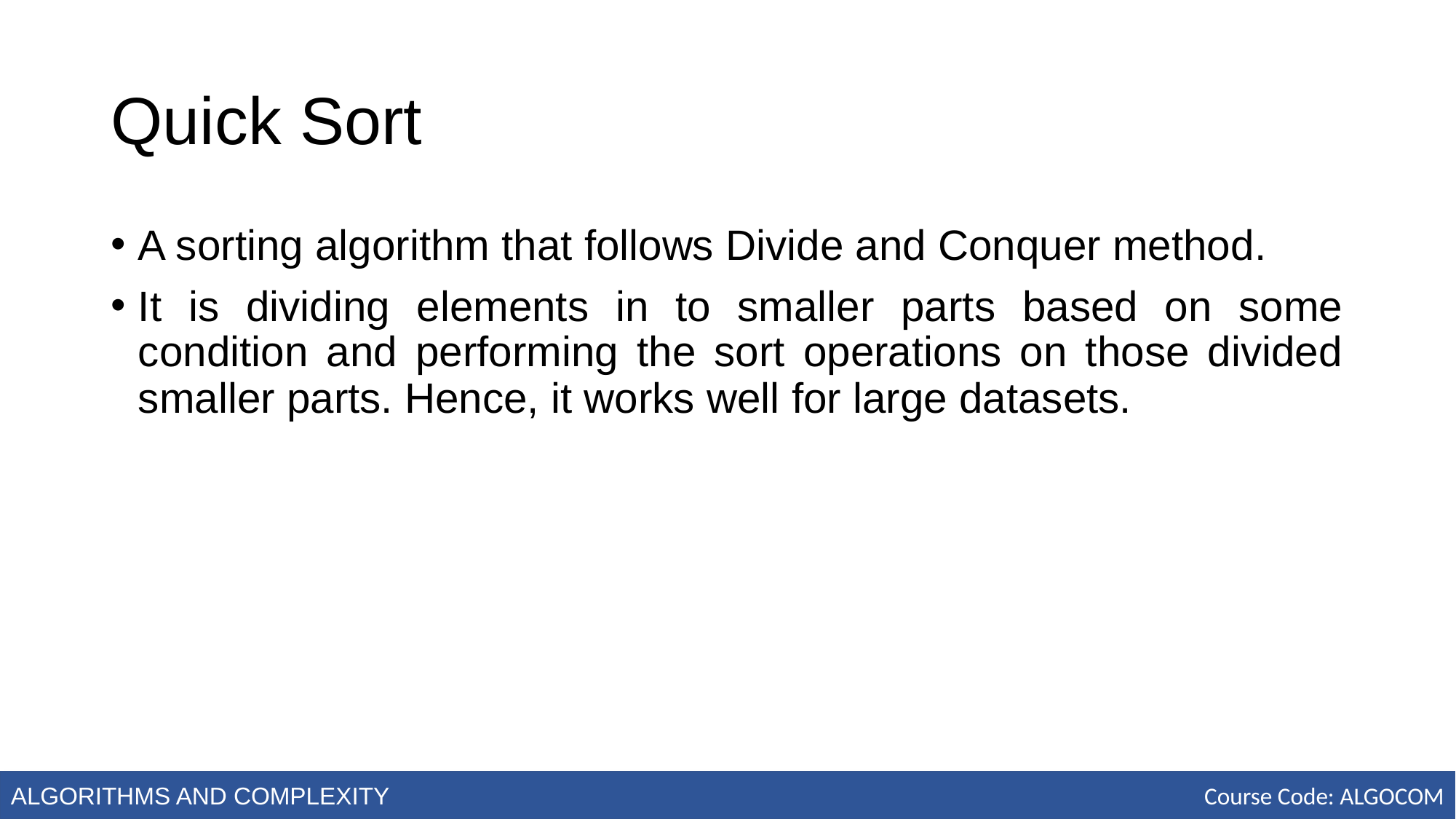

# Quick Sort
A sorting algorithm that follows Divide and Conquer method.
It is dividing elements in to smaller parts based on some condition and performing the sort operations on those divided smaller parts. Hence, it works well for large datasets.

ALGORITHMS AND COMPLEXITY
Course Code: ALGOCOM